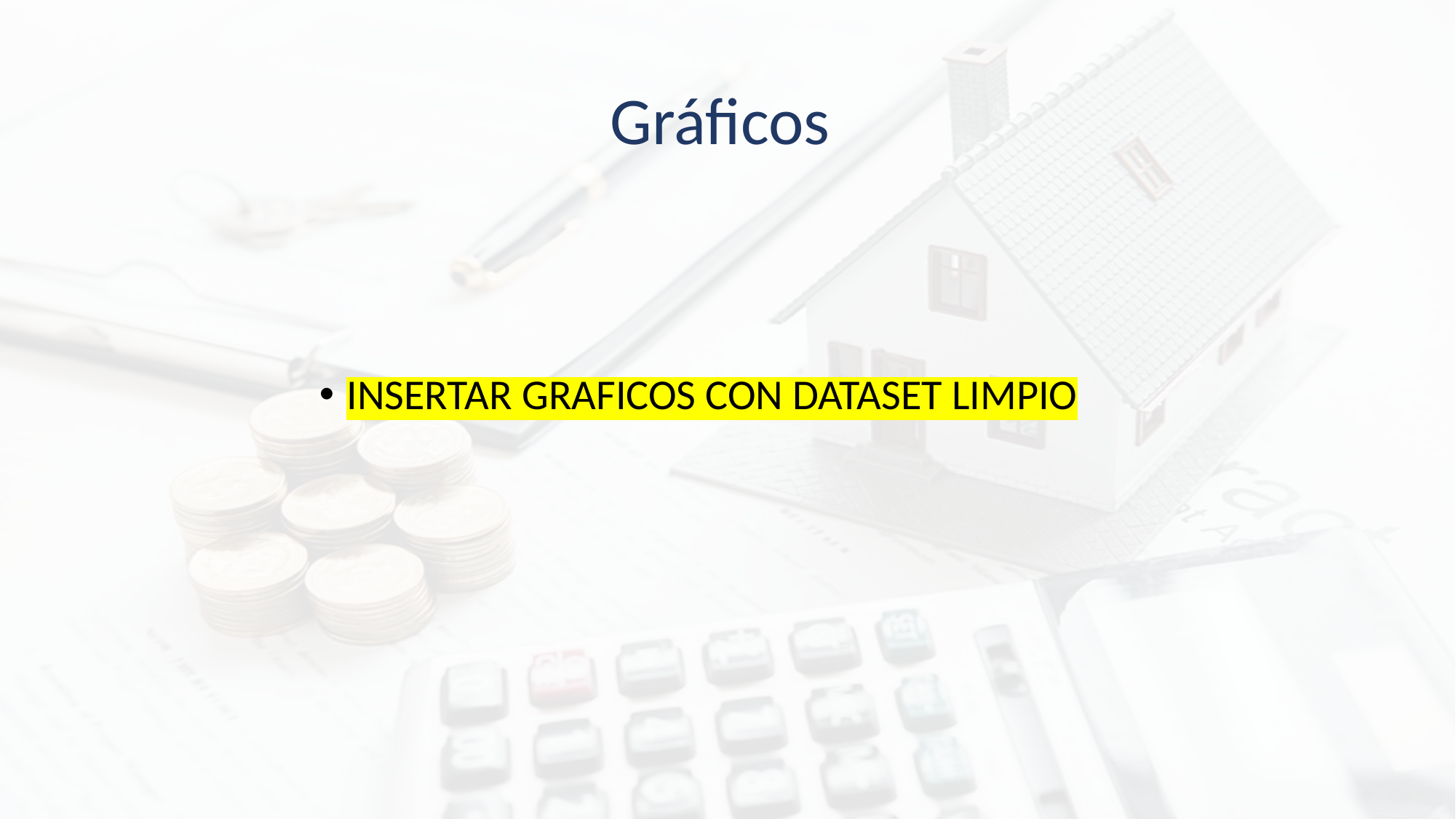

# Gráficos
INSERTAR GRAFICOS CON DATASET LIMPIO